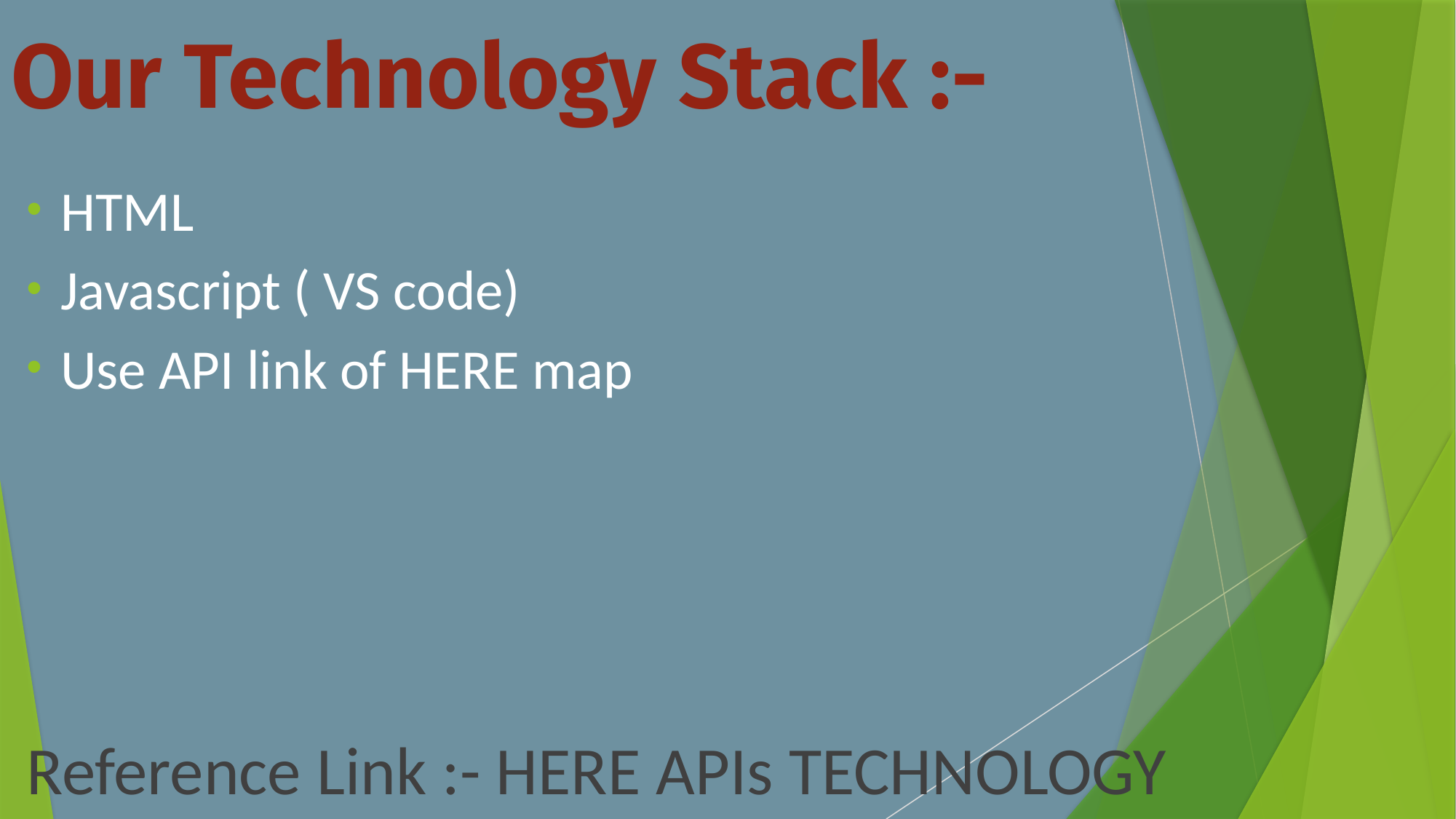

# Our Technology Stack :-
HTML
Javascript ( VS code)
Use API link of HERE map

Reference Link :- HERE APIs TECHNOLOGY